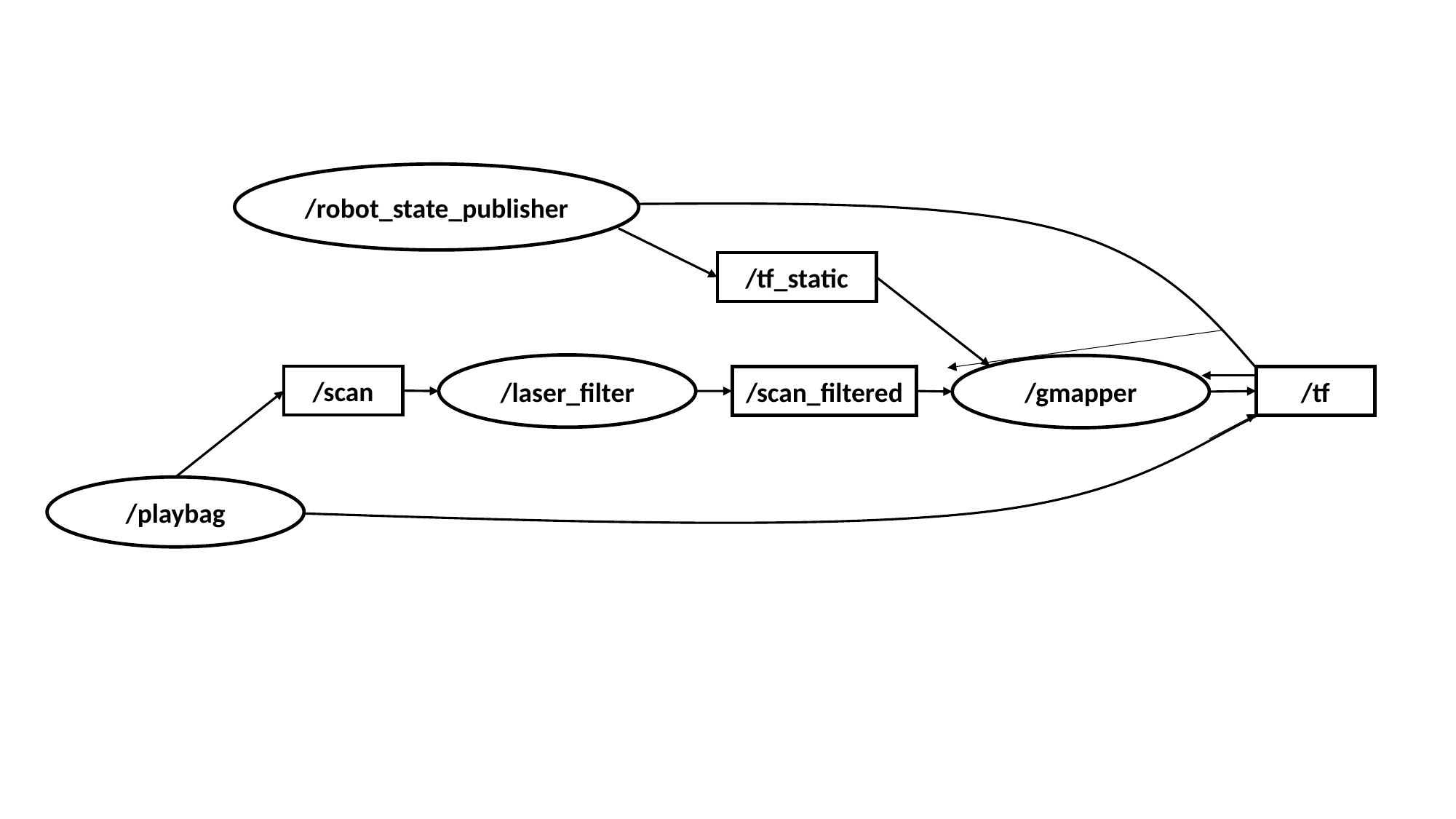

/robot_state_publisher

/tf_static
/laser_filter
/gmapper
/scan
/tf
/scan_filtered

/playbag